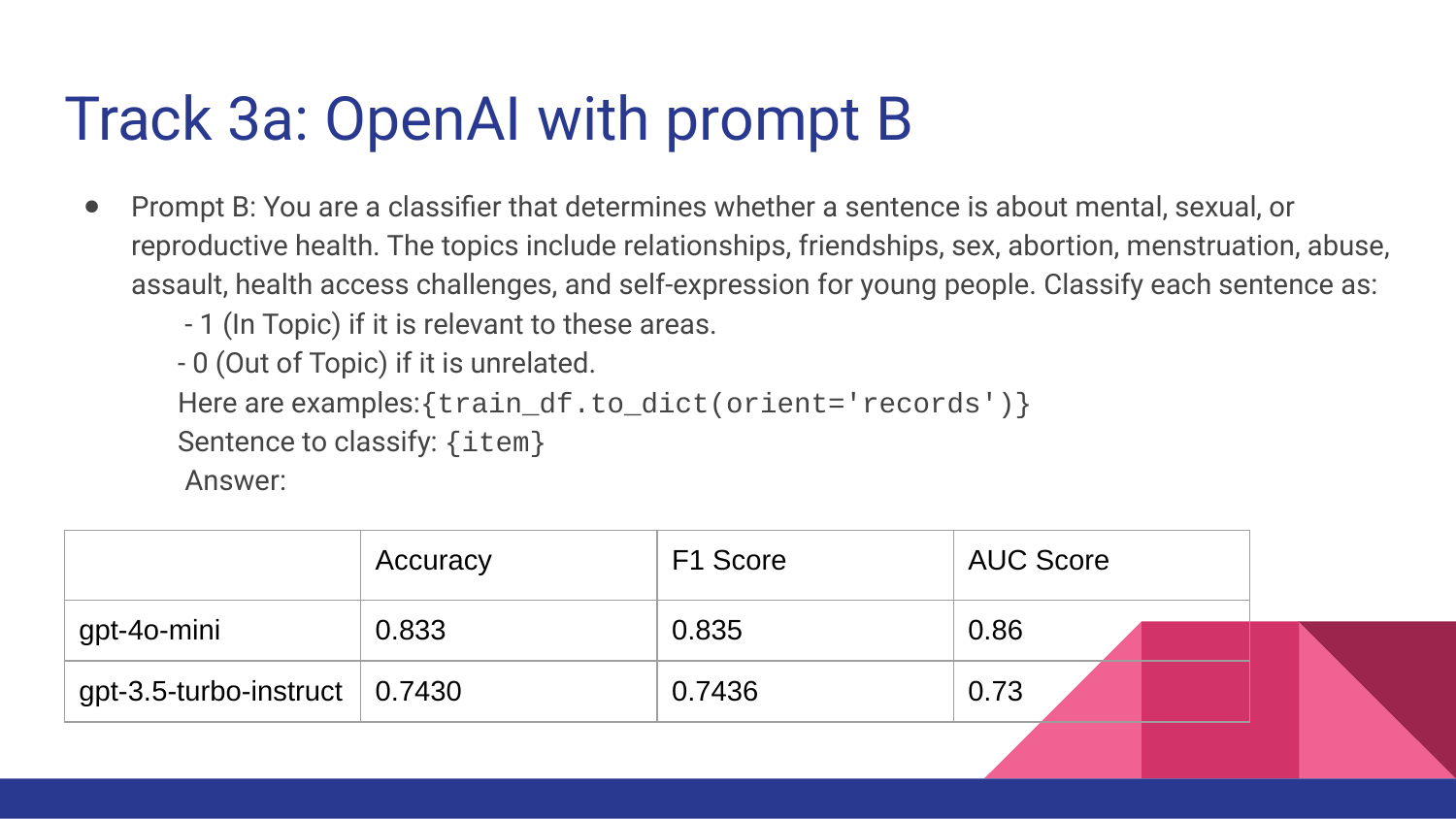

# Track 3a: OpenAI with prompt B
Prompt B: You are a classifier that determines whether a sentence is about mental, sexual, or reproductive health. The topics include relationships, friendships, sex, abortion, menstruation, abuse, assault, health access challenges, and self-expression for young people. Classify each sentence as:
     	 - 1 (In Topic) if it is relevant to these areas.
      	- 0 (Out of Topic) if it is unrelated.
      	Here are examples:{train_df.to_dict(orient='records')}
      	Sentence to classify: {item}
     	 Answer:
|  | Accuracy | F1 Score | AUC Score |
| --- | --- | --- | --- |
| gpt-4o-mini | 0.833 | 0.835 | 0.86 |
| gpt-3.5-turbo-instruct | 0.7430 | 0.7436 | 0.73 |